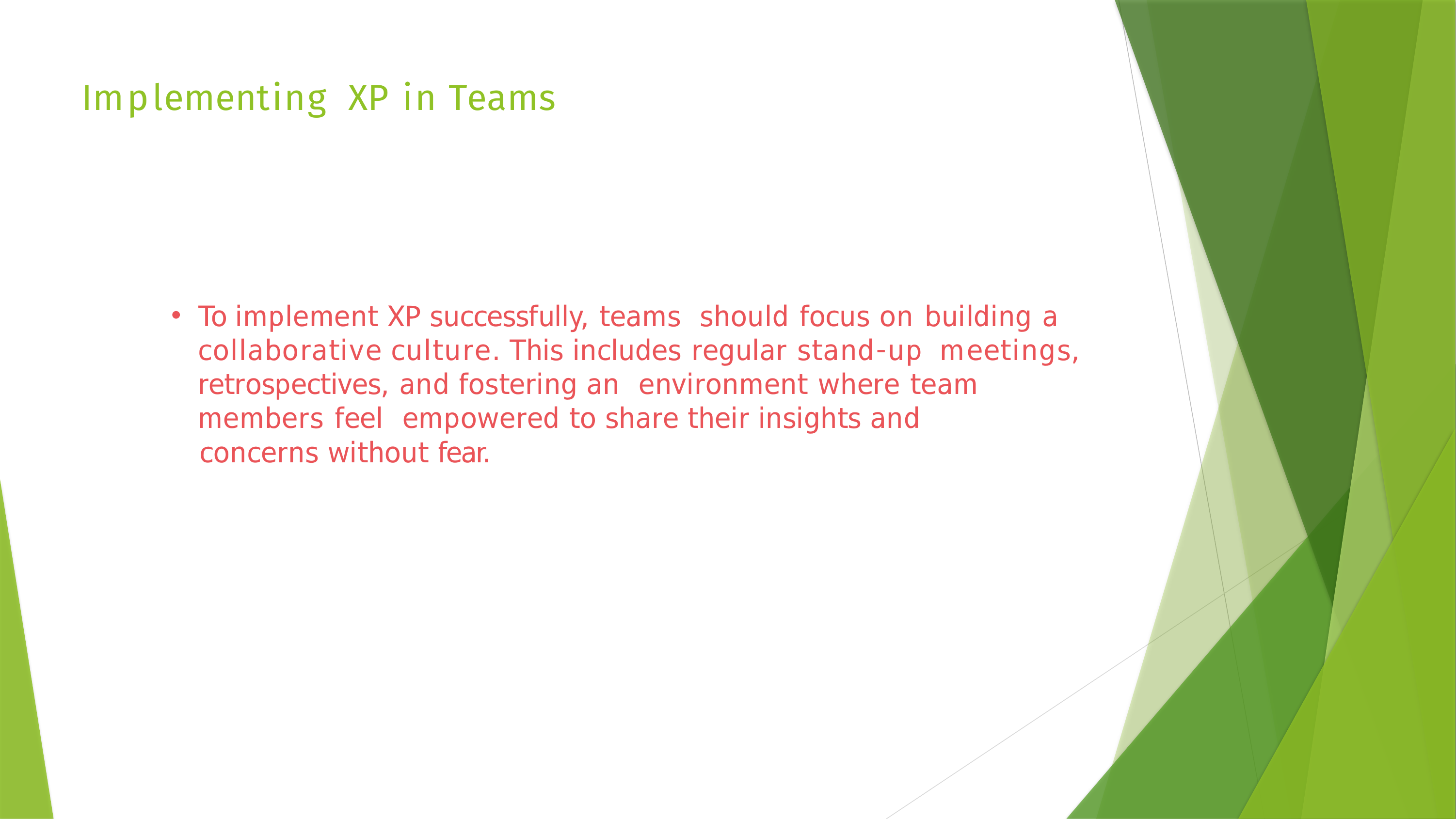

# Implementing  XP  in Teams
To implement XP successfully, teams  should focus on building a collaborative culture. This includes regular stand-up  meetings, retrospectives, and fostering an  environment where team members feel  empowered to share their insights and
   concerns without fear.